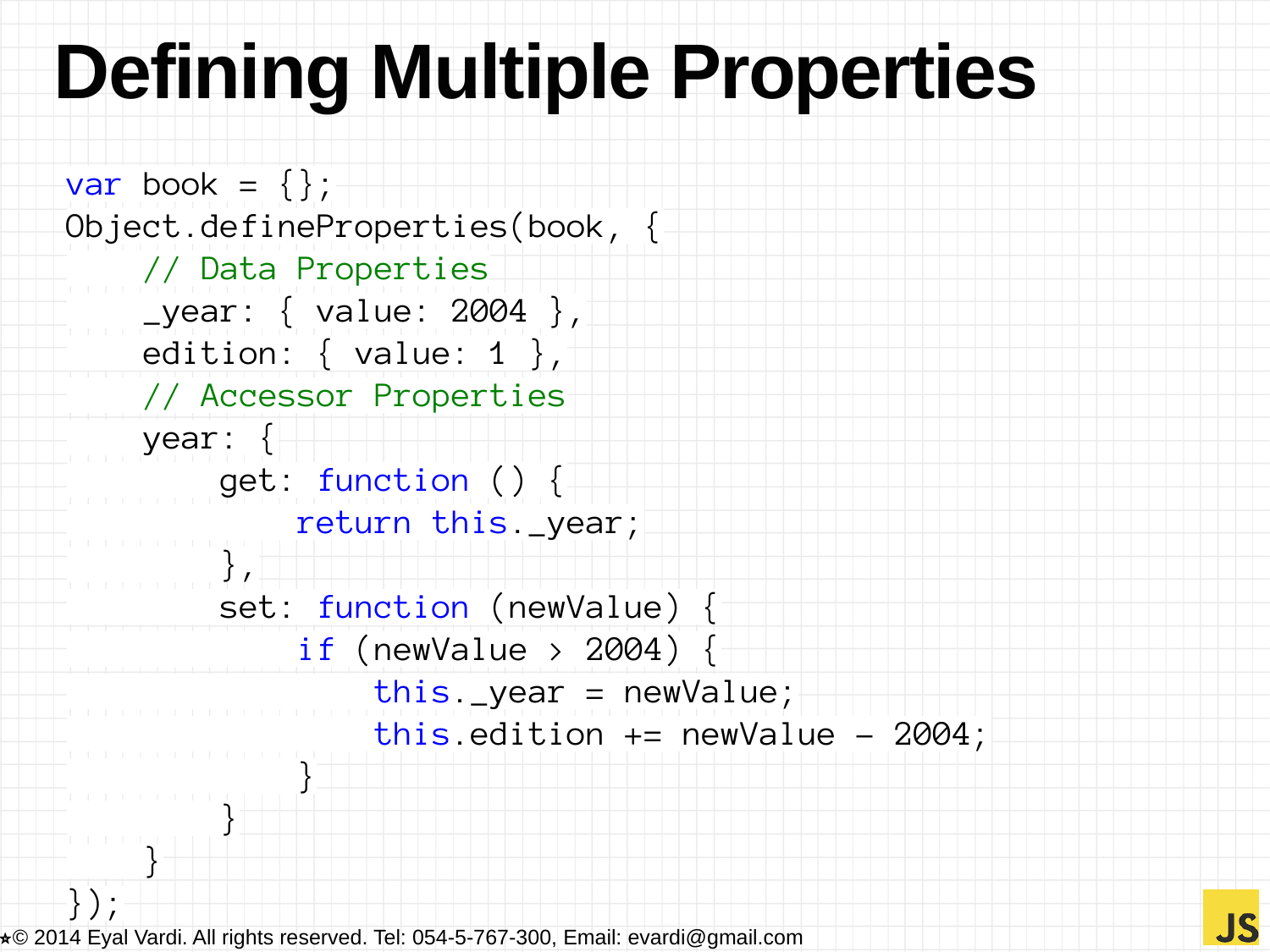

# Defining Multiple Properties
var book = {};
Object.defineProperties(book, {
    // Data Properties
    _year: { value: 2004 },
    edition: { value: 1 },
    // Accessor Properties
    year: {
        get: function () {
            return this._year;
        },
        set: function (newValue) {
            if (newValue > 2004) {
                this._year = newValue;
                this.edition += newValue - 2004;
            }
        }
    }
});